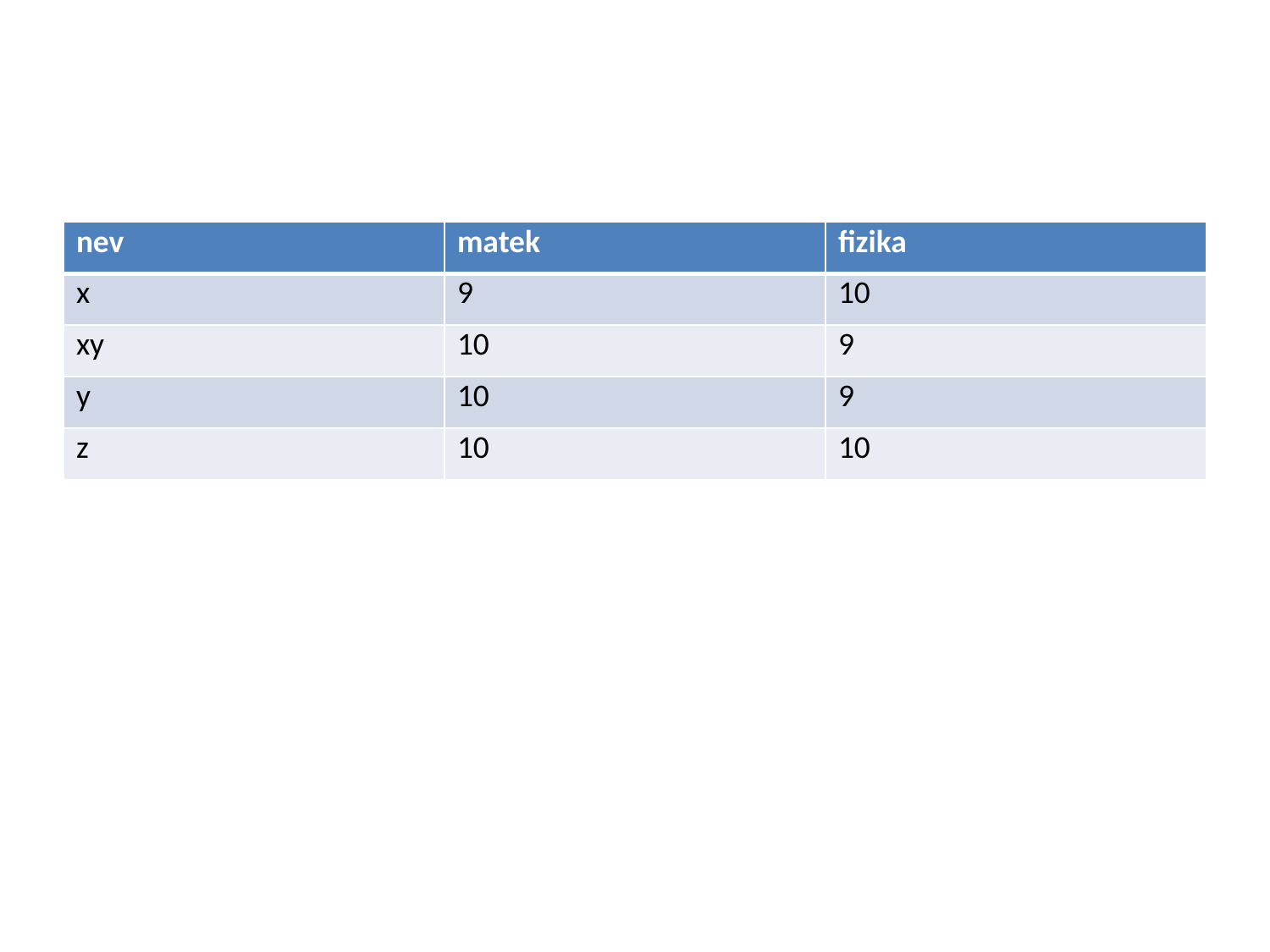

#
| nev | matek | fizika |
| --- | --- | --- |
| x | 9 | 10 |
| xy | 10 | 9 |
| y | 10 | 9 |
| z | 10 | 10 |